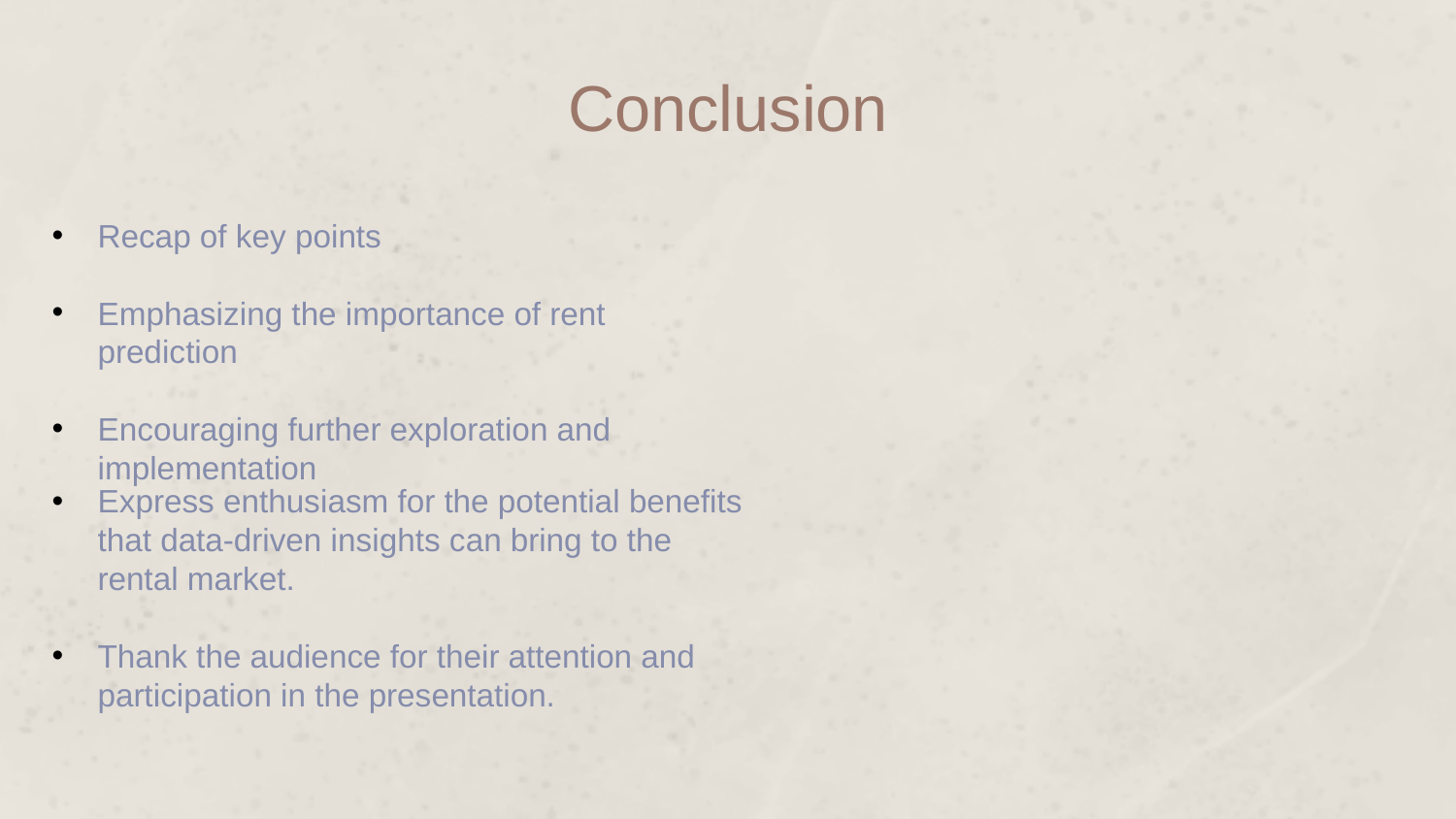

# Conclusion
Recap of key points

Emphasizing the importance of rent prediction

Encouraging further exploration and implementation
Express enthusiasm for the potential benefits that data-driven insights can bring to the rental market.

Thank the audience for their attention and participation in the presentation.